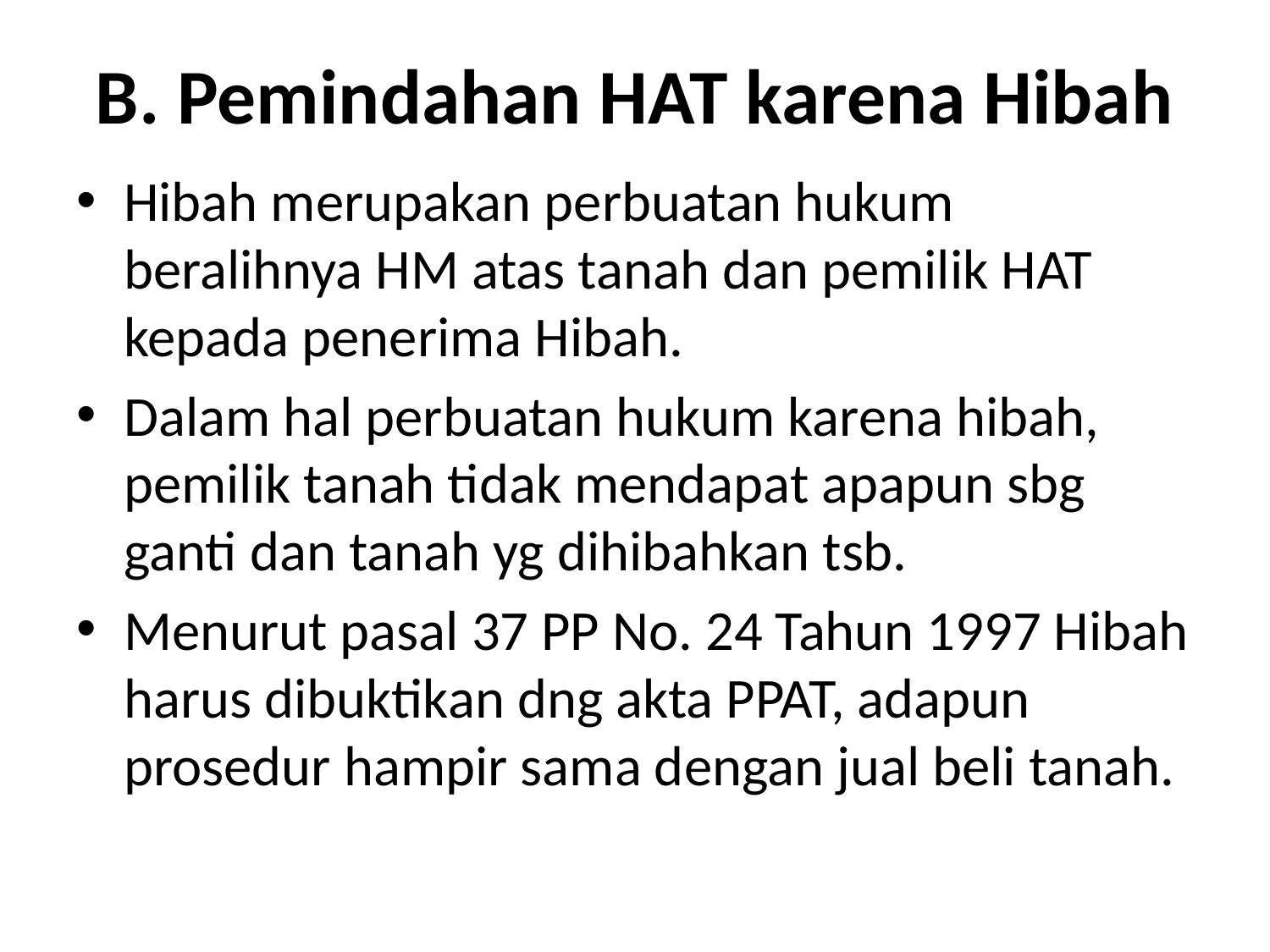

# B. Pemindahan HAT karena Hibah
Hibah merupakan perbuatan hukum beralihnya HM atas tanah dan pemilik HAT kepada penerima Hibah.
Dalam hal perbuatan hukum karena hibah, pemilik tanah tidak mendapat apapun sbg ganti dan tanah yg dihibahkan tsb.
Menurut pasal 37 PP No. 24 Tahun 1997 Hibah harus dibuktikan dng akta PPAT, adapun prosedur hampir sama dengan jual beli tanah.